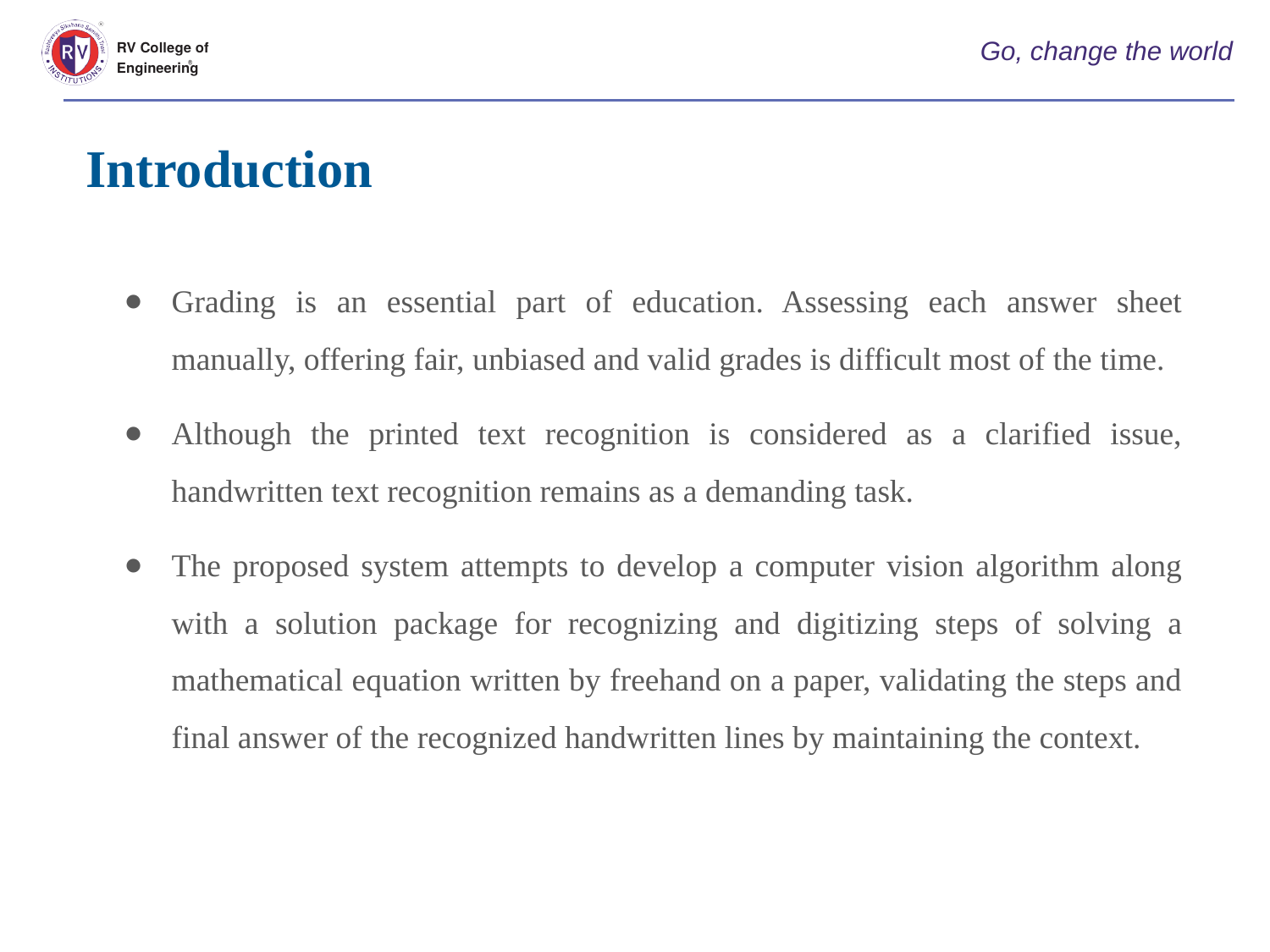

# Go, change the world
RV College of
Engineering

 Introduction
Grading is an essential part of education. Assessing each answer sheet manually, offering fair, unbiased and valid grades is difficult most of the time.
Although the printed text recognition is considered as a clarified issue, handwritten text recognition remains as a demanding task.
The proposed system attempts to develop a computer vision algorithm along with a solution package for recognizing and digitizing steps of solving a mathematical equation written by freehand on a paper, validating the steps and final answer of the recognized handwritten lines by maintaining the context.